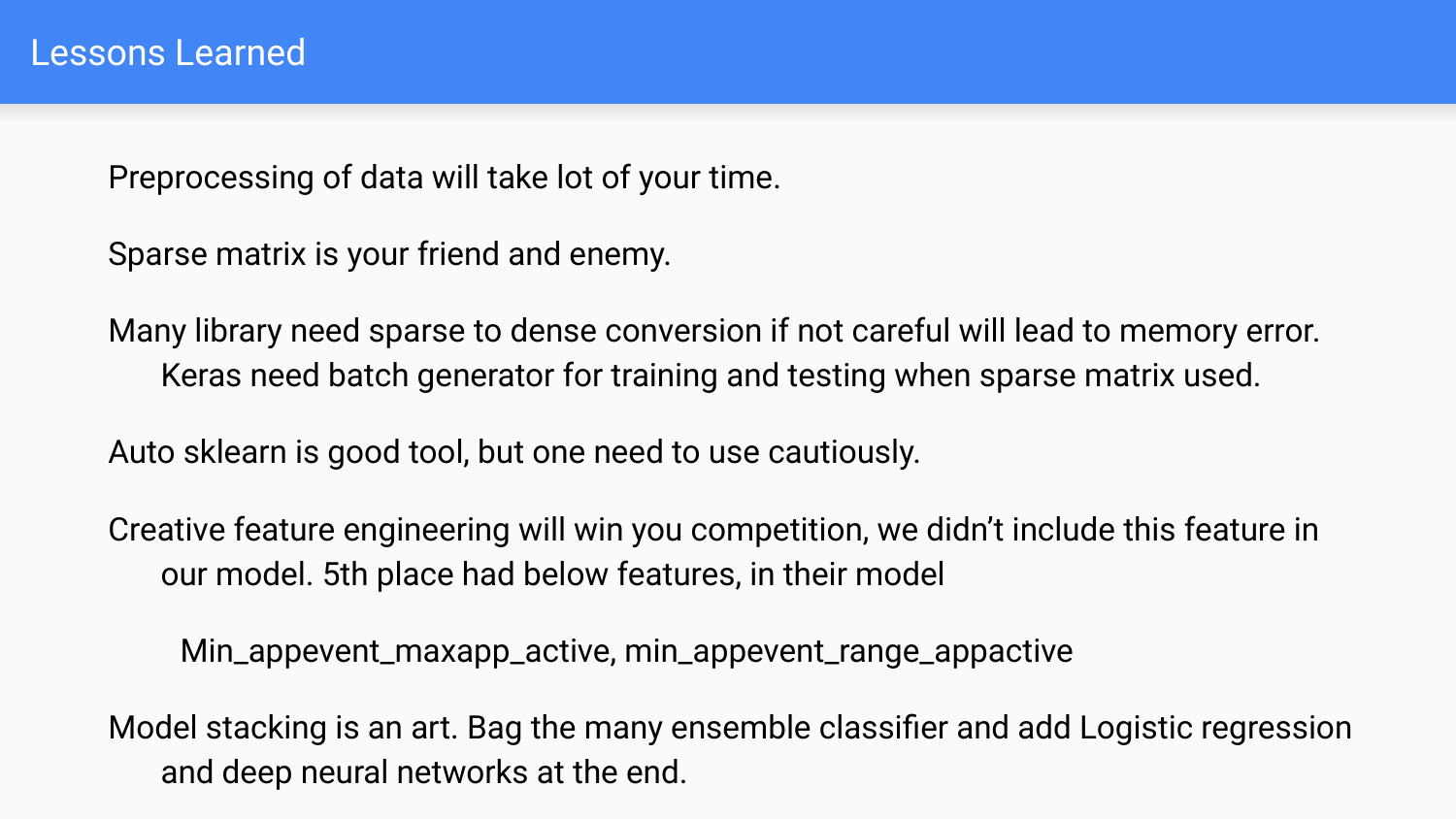

# Lessons Learned
Preprocessing of data will take lot of your time.
Sparse matrix is your friend and enemy.
Many library need sparse to dense conversion if not careful will lead to memory error. Keras need batch generator for training and testing when sparse matrix used.
Auto sklearn is good tool, but one need to use cautiously.
Creative feature engineering will win you competition, we didn’t include this feature in our model. 5th place had below features, in their model
         Min_appevent_maxapp_active, min_appevent_range_appactive
Model stacking is an art. Bag the many ensemble classifier and add Logistic regression and deep neural networks at the end.